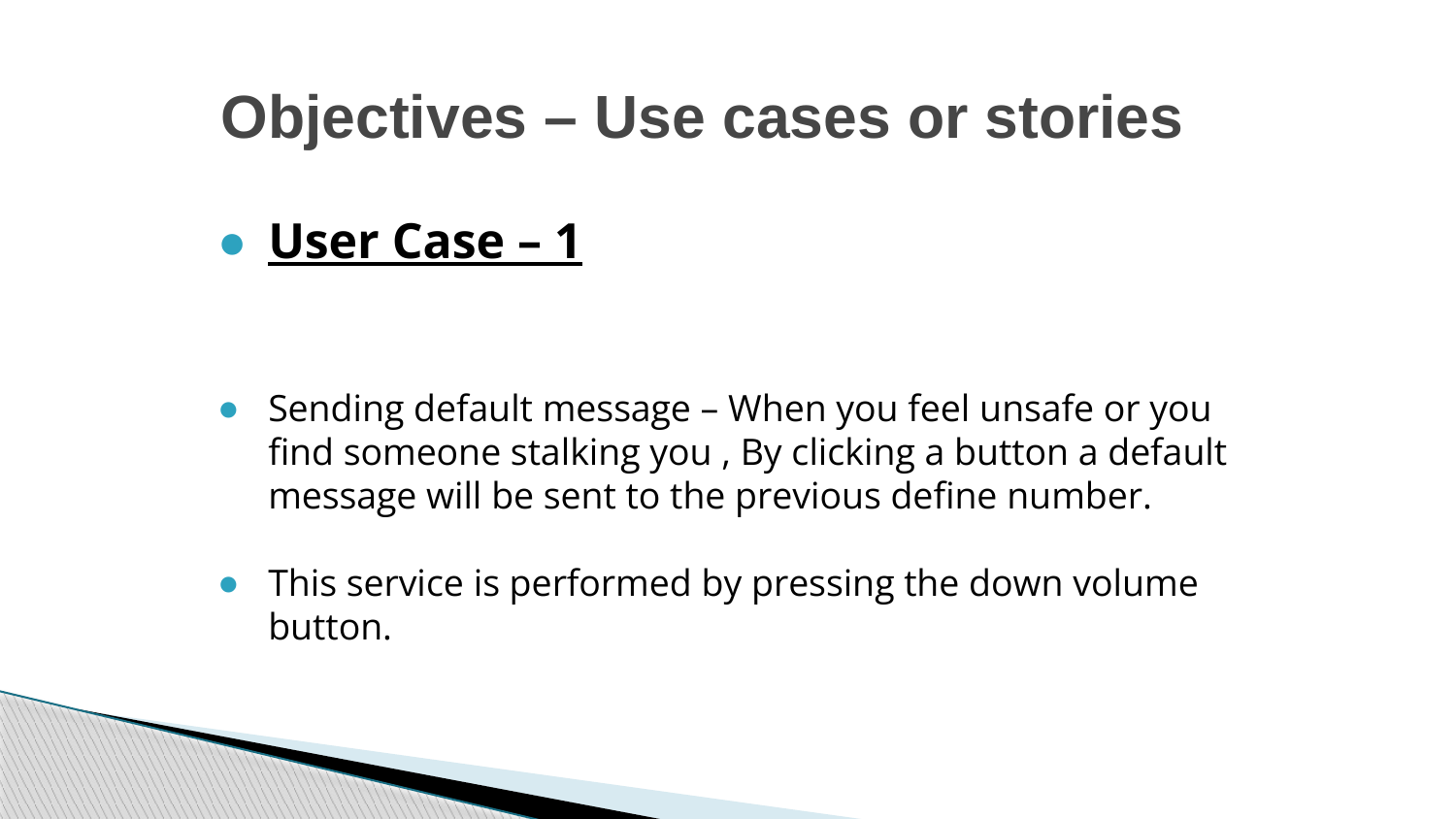

# Objectives – Use cases or stories
User Case – 1

Sending default message – When you feel unsafe or you find someone stalking you , By clicking a button a default message will be sent to the previous define number.

This service is performed by pressing the down volume button.